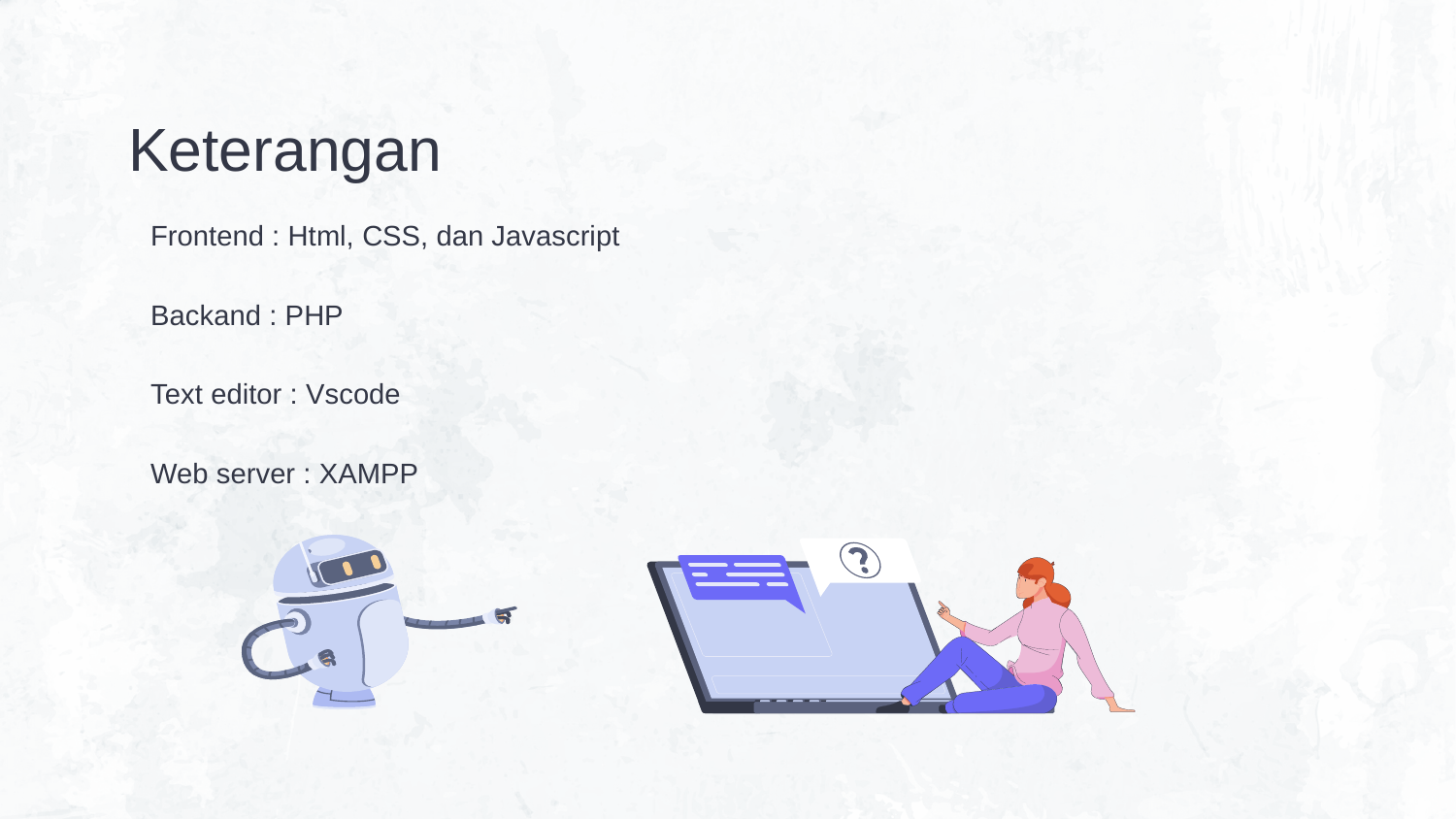

# Keterangan
Frontend : Html, CSS, dan Javascript
Backand : PHP
Text editor : Vscode
Web server : XAMPP